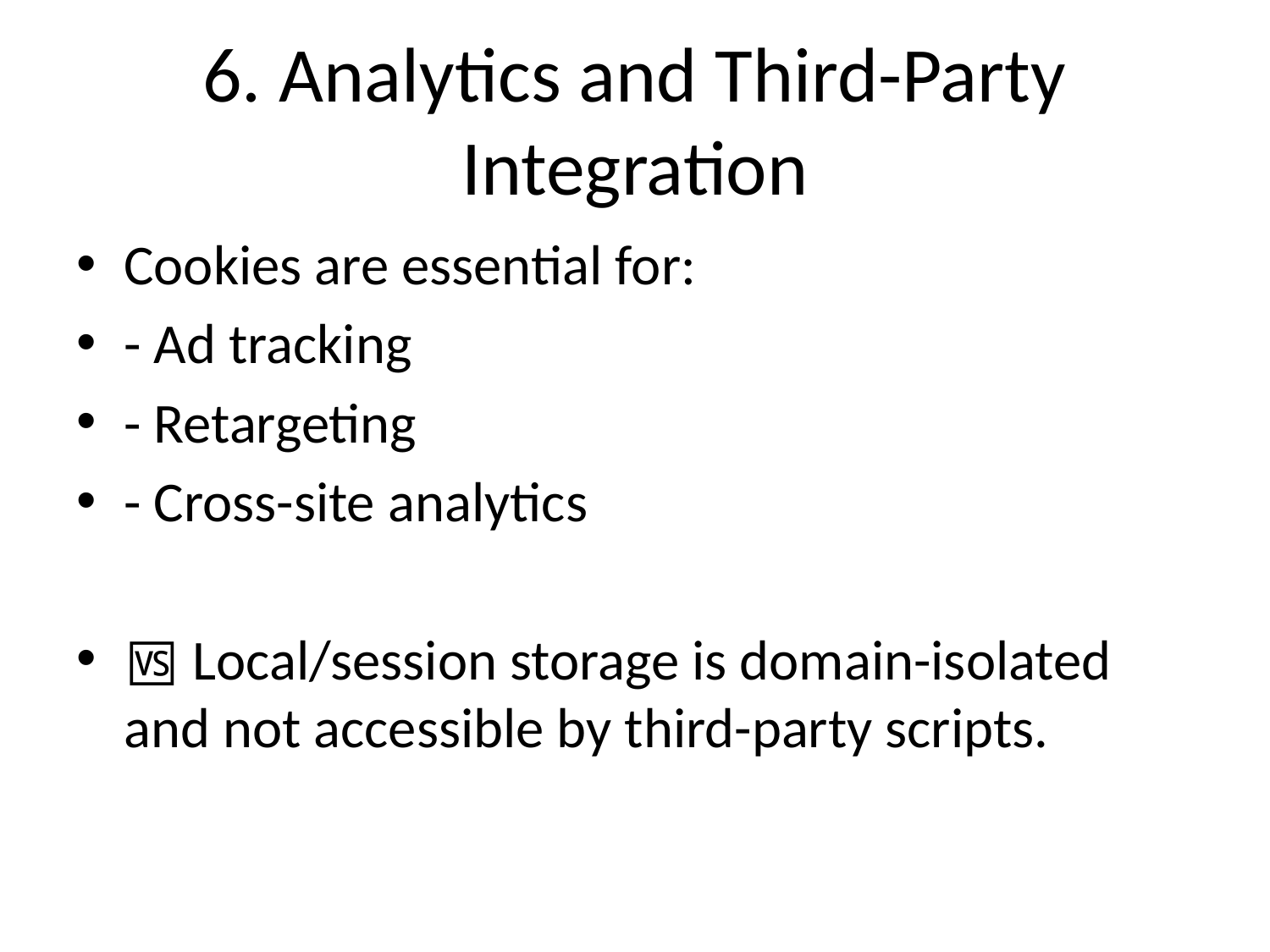

# 6. Analytics and Third-Party Integration
Cookies are essential for:
- Ad tracking
- Retargeting
- Cross-site analytics

🆚 Local/session storage is domain-isolated and not accessible by third-party scripts.